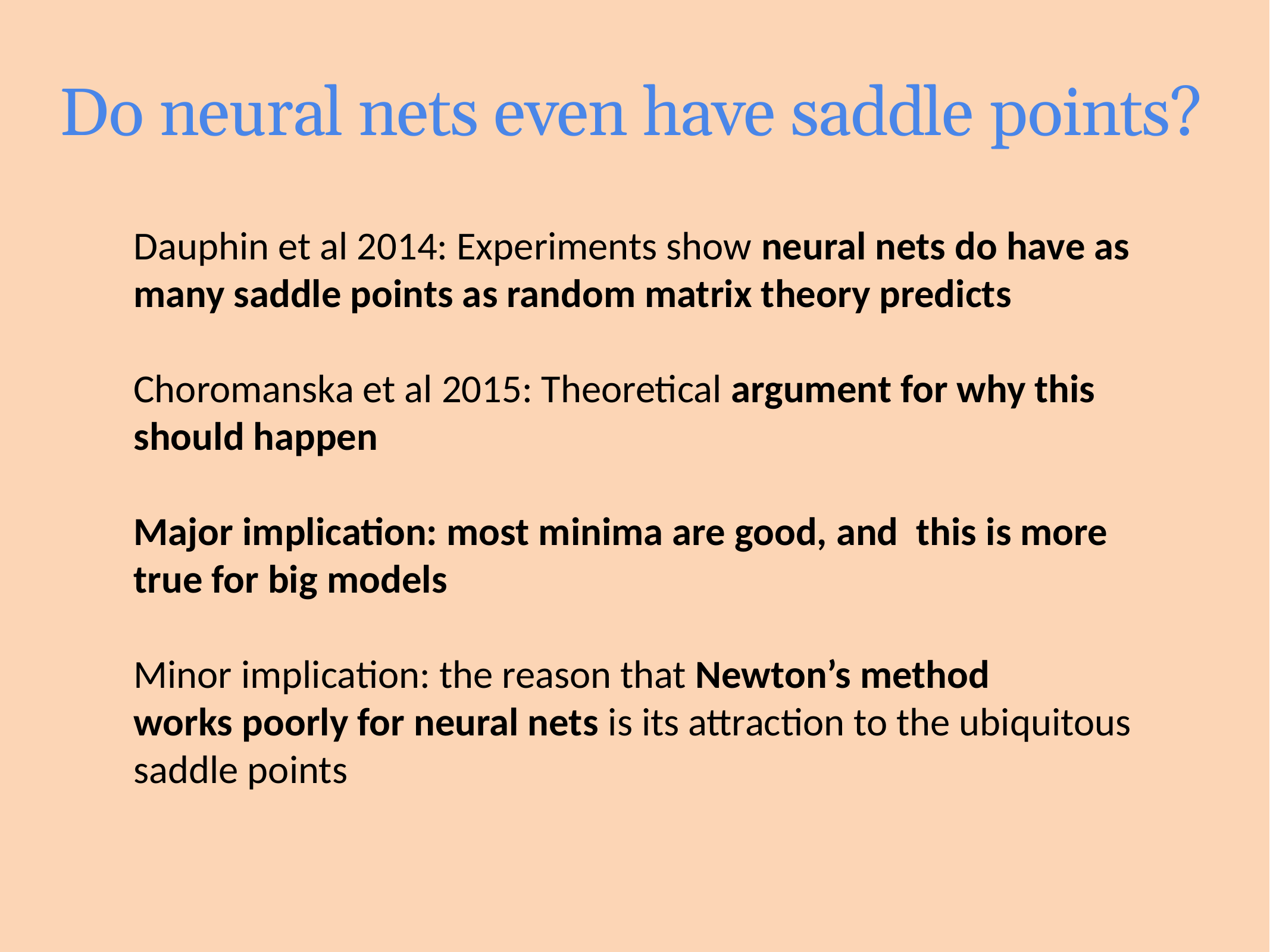

# Do neural nets even have saddle points?
Dauphin et al 2014: Experiments show neural nets do have as many saddle points as random matrix theory predicts

Choromanska et al 2015: Theoretical argument for why this should happen

Major implication: most minima are good, and  this is more true for big models

Minor implication: the reason that Newton’s method
works poorly for neural nets is its attraction to the ubiquitous saddle points